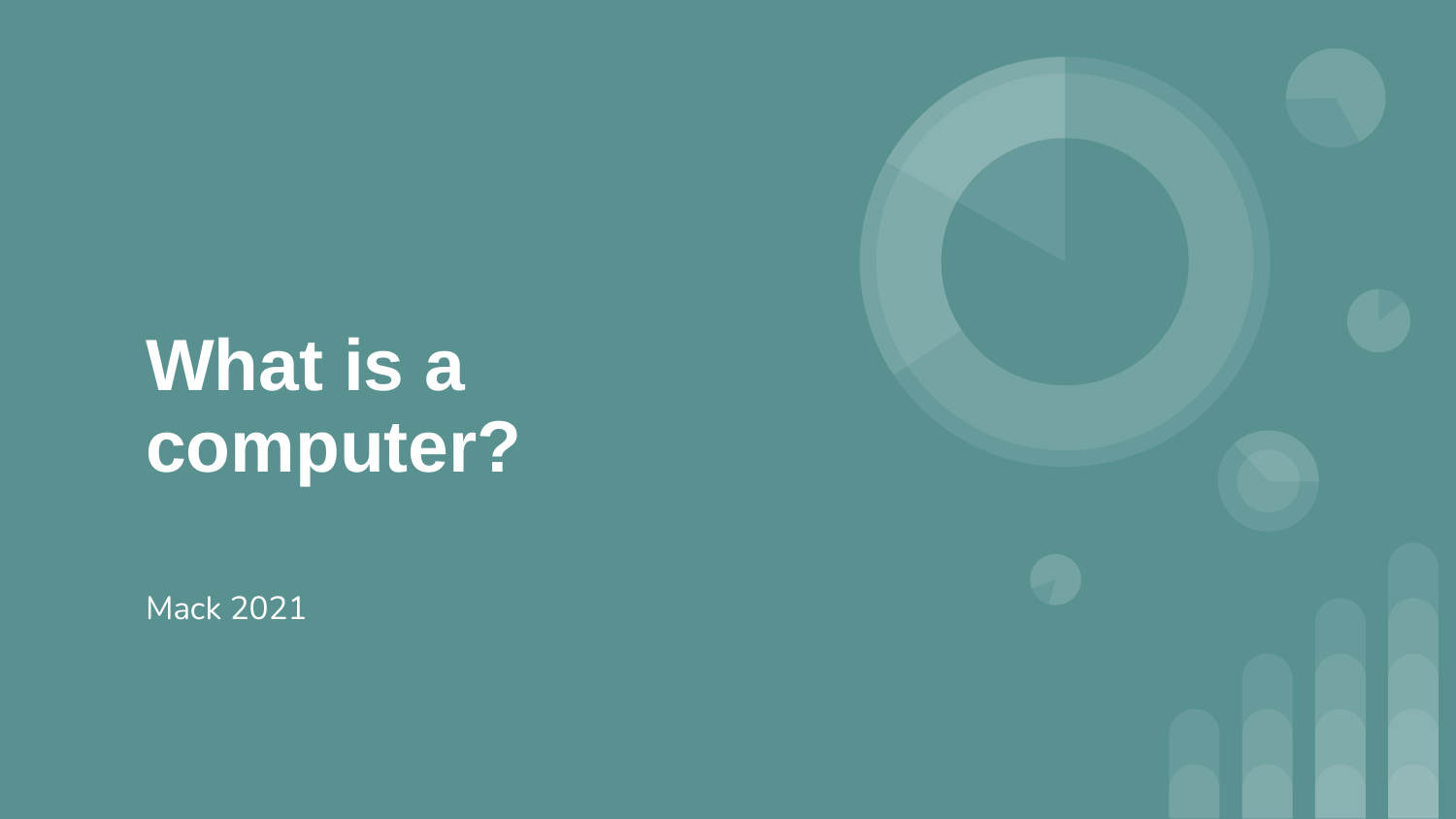

# What is a computer?
Mack 2021